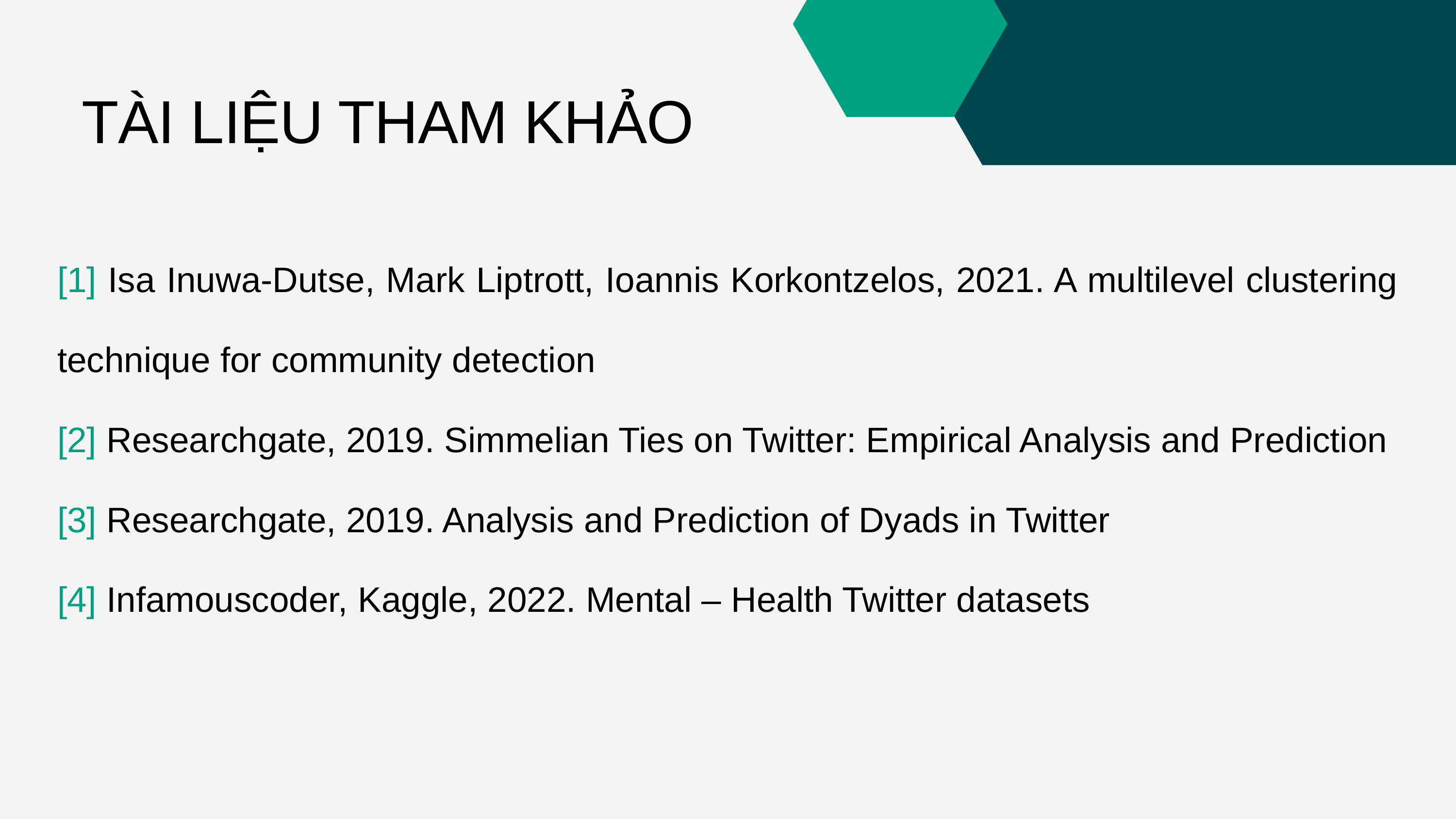

TÀI LIỆU THAM KHẢO
[1] Isa Inuwa-Dutse, Mark Liptrott, Ioannis Korkontzelos, 2021. A multilevel clustering technique for community detection
[2] Researchgate, 2019. Simmelian Ties on Twitter: Empirical Analysis and Prediction
[3] Researchgate, 2019. Analysis and Prediction of Dyads in Twitter
[4] Infamouscoder, Kaggle, 2022. Mental – Health Twitter datasets